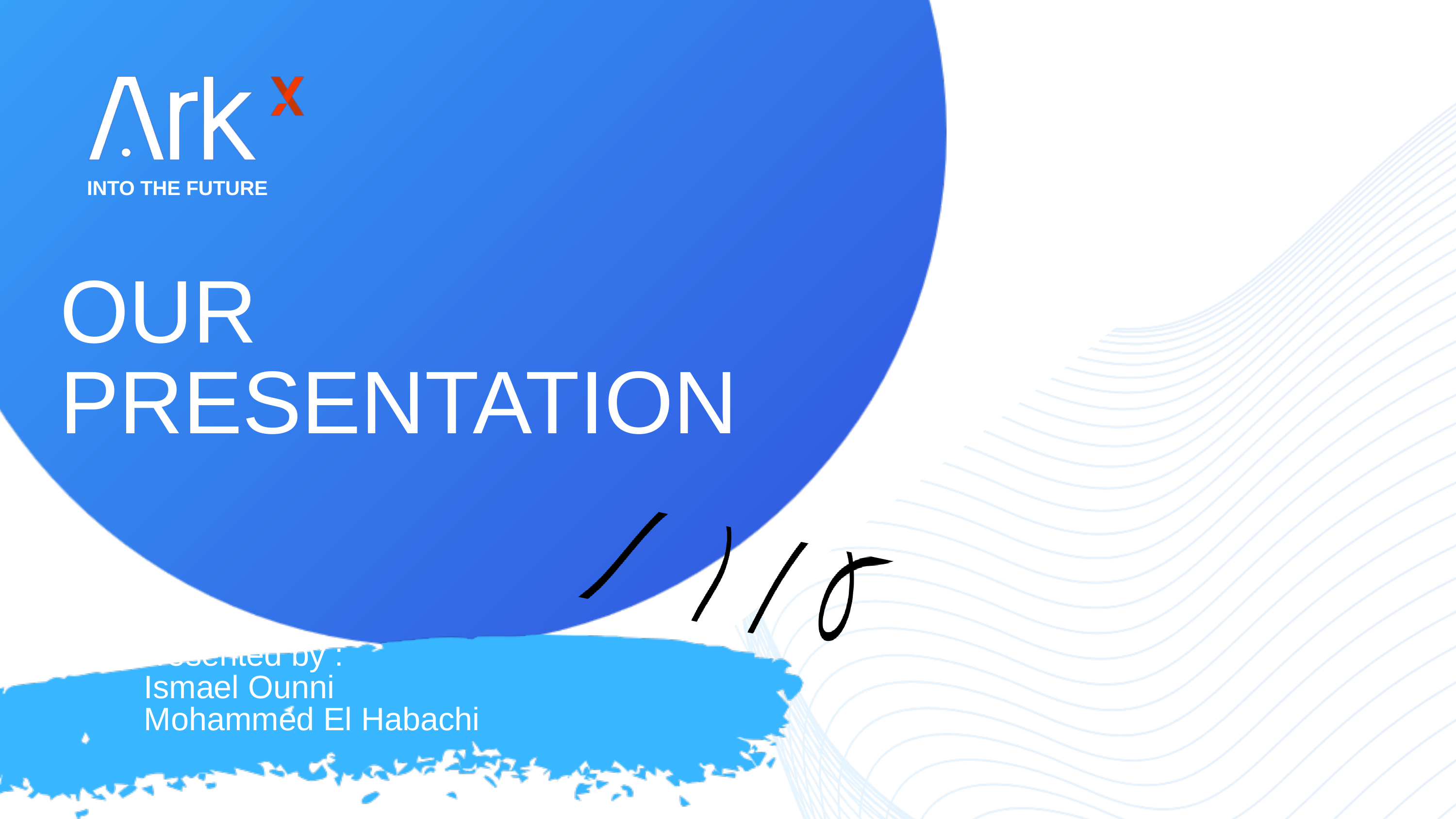

INTO THE FUTURE

OUR PRESENTATION

Presented by :
 Ismael Ounni
 Mohammed El Habachi